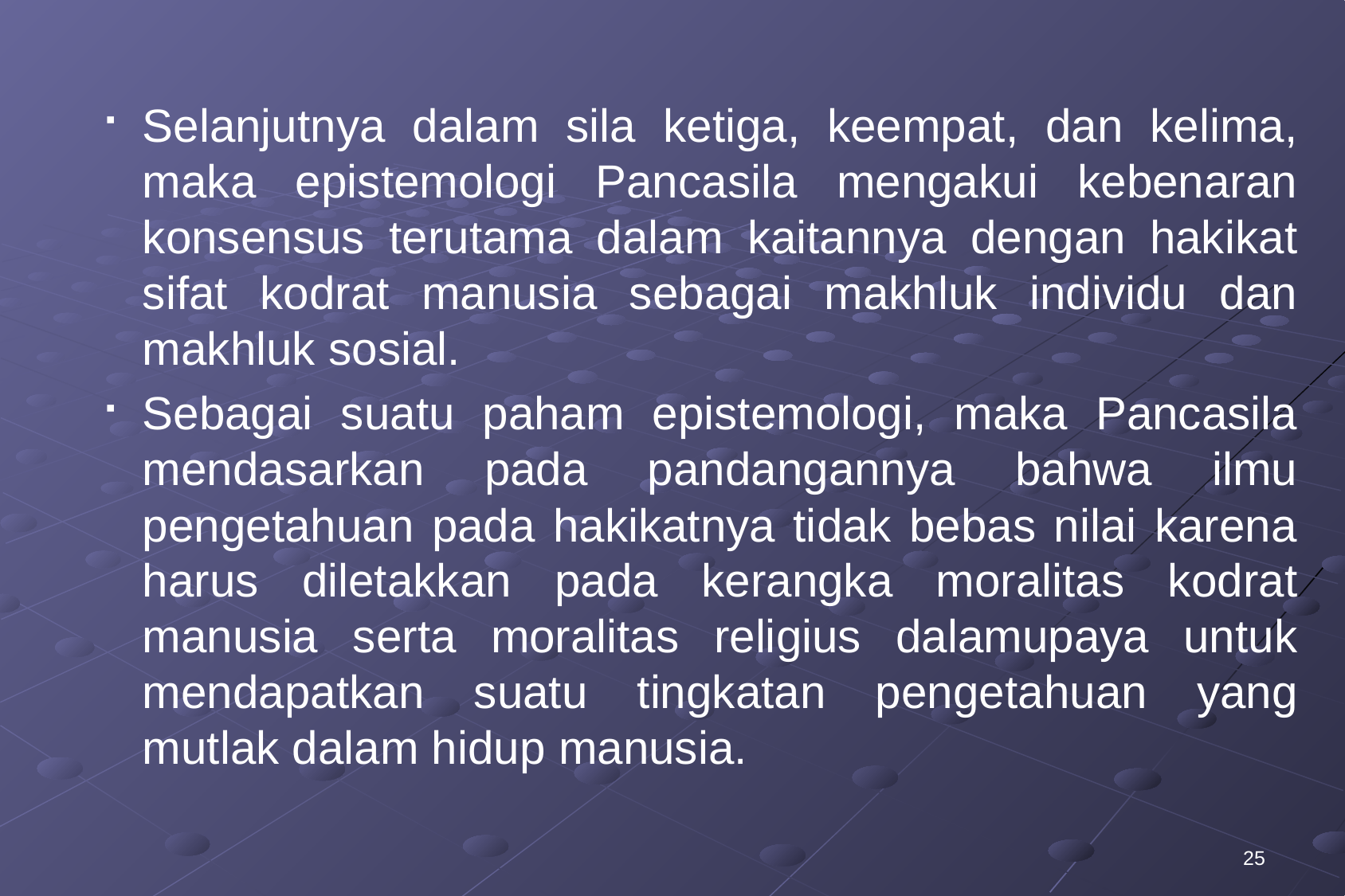

Selanjutnya dalam sila ketiga, keempat, dan kelima, maka epistemologi Pancasila mengakui kebenaran konsensus terutama dalam kaitannya dengan hakikat sifat kodrat manusia sebagai makhluk individu dan makhluk sosial.
Sebagai suatu paham epistemologi, maka Pancasila mendasarkan pada pandangannya bahwa ilmu pengetahuan pada hakikatnya tidak bebas nilai karena harus diletakkan pada kerangka moralitas kodrat manusia serta moralitas religius dalamupaya untuk mendapatkan suatu tingkatan pengetahuan yang mutlak dalam hidup manusia.
25